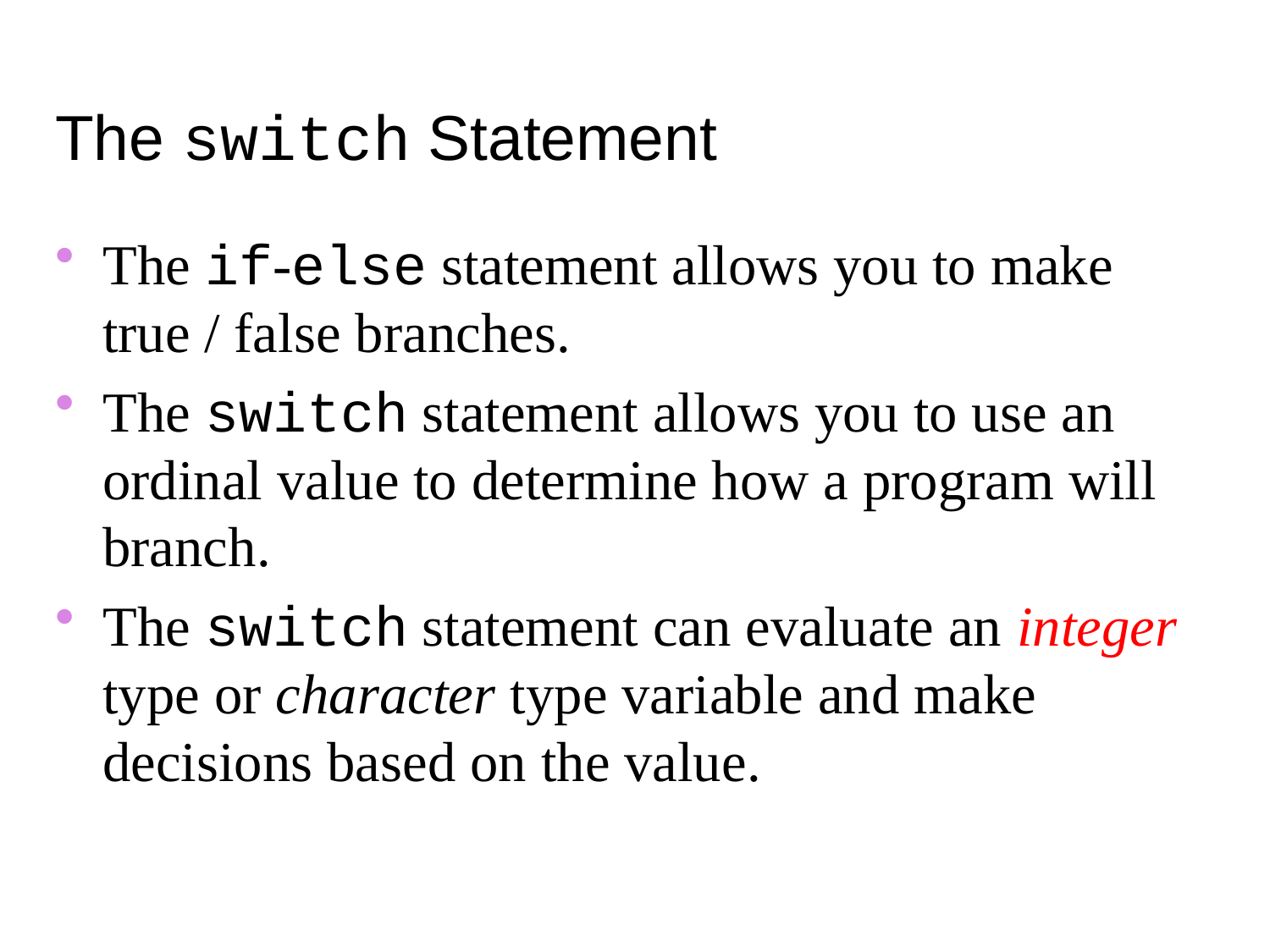

The switch Statement
The if-else statement allows you to make true / false branches.
The switch statement allows you to use an ordinal value to determine how a program will branch.
The switch statement can evaluate an integer type or character type variable and make decisions based on the value.